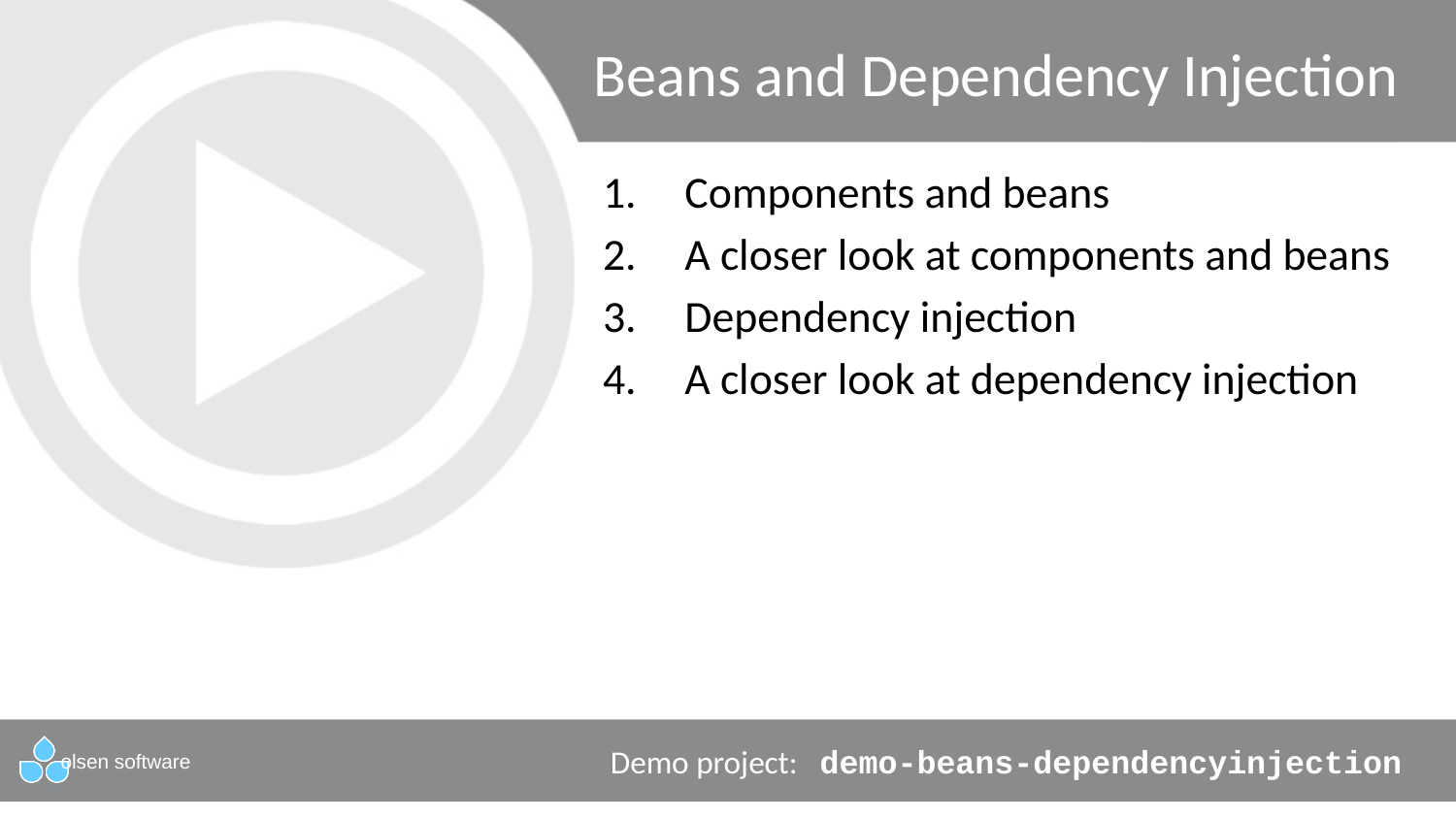

# Beans and Dependency Injection
Components and beans
A closer look at components and beans
Dependency injection
A closer look at dependency injection
Demo project:   demo-beans-dependencyinjection